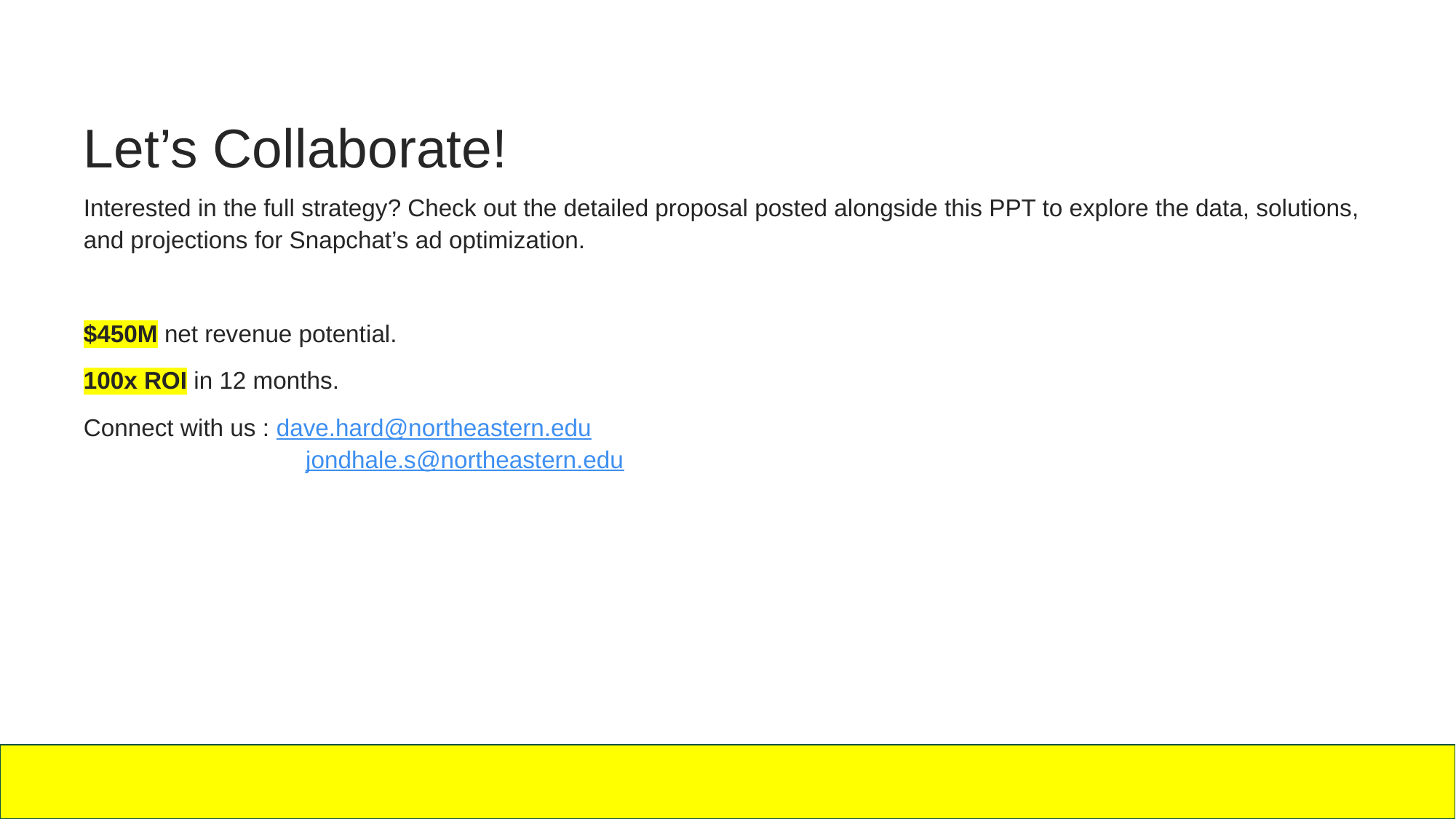

# Let’s Collaborate!
Interested in the full strategy? Check out the detailed proposal posted alongside this PPT to explore the data, solutions, and projections for Snapchat’s ad optimization.

$450M net revenue potential.
100x ROI in 12 months.
Connect with us : dave.hard@northeastern.edu
                                 jondhale.s@northeastern.edu